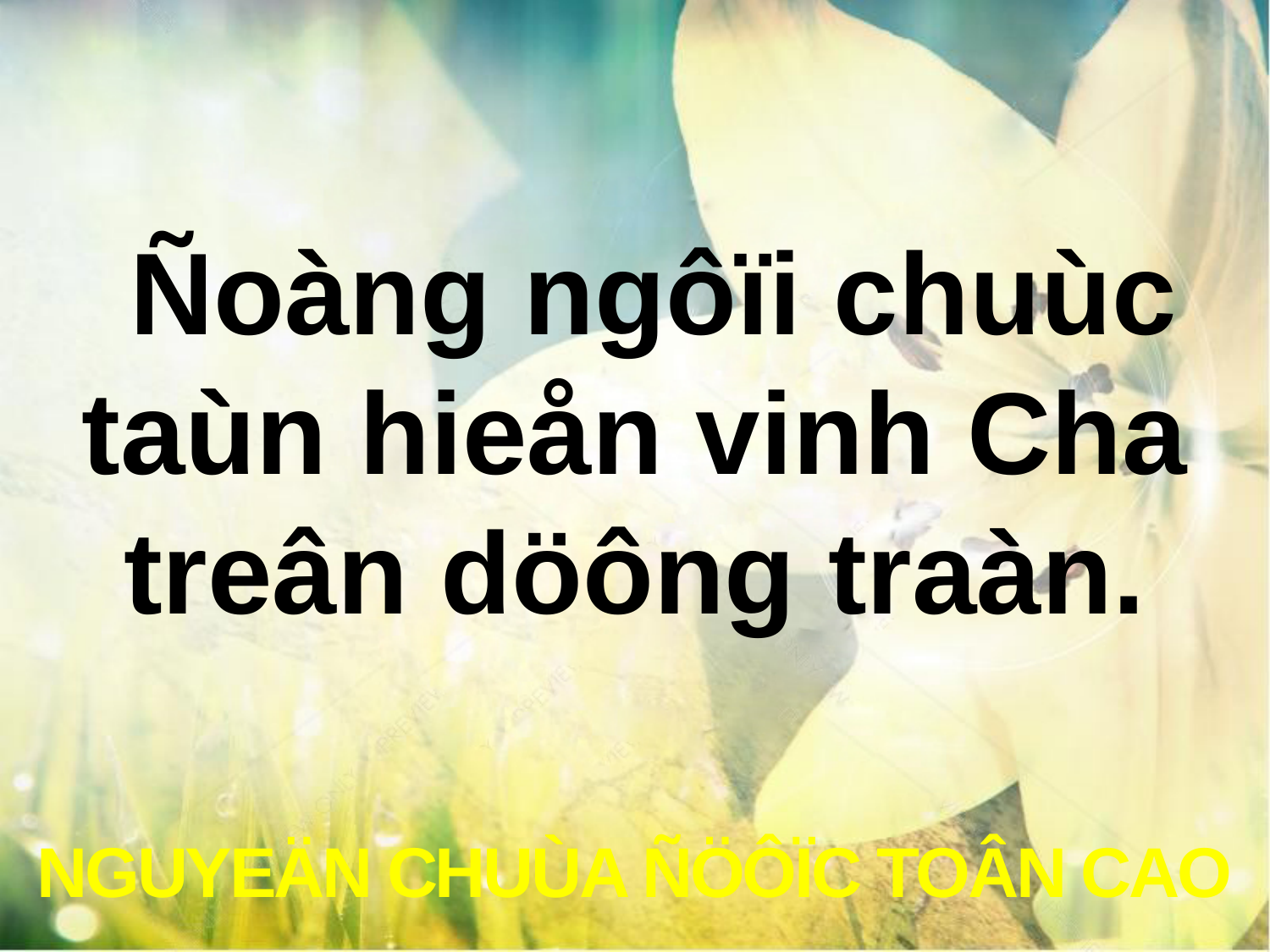

Ñoàng ngôïi chuùc taùn hieån vinh Cha treân döông traàn.
NGUYEÄN CHUÙA ÑÖÔÏC TOÂN CAO